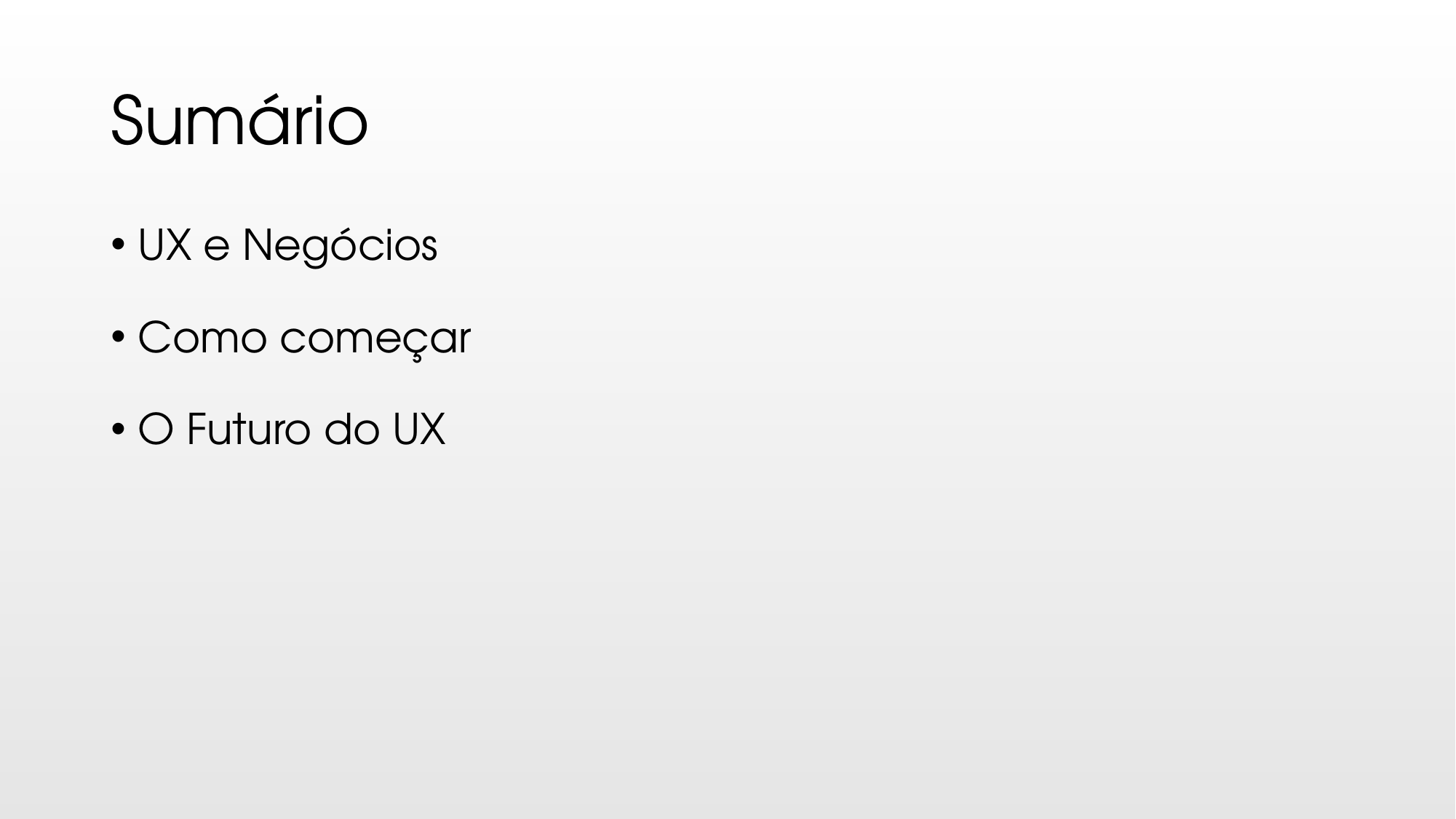

# Sumário
UX e Negócios

Como começar

O Futuro do UX